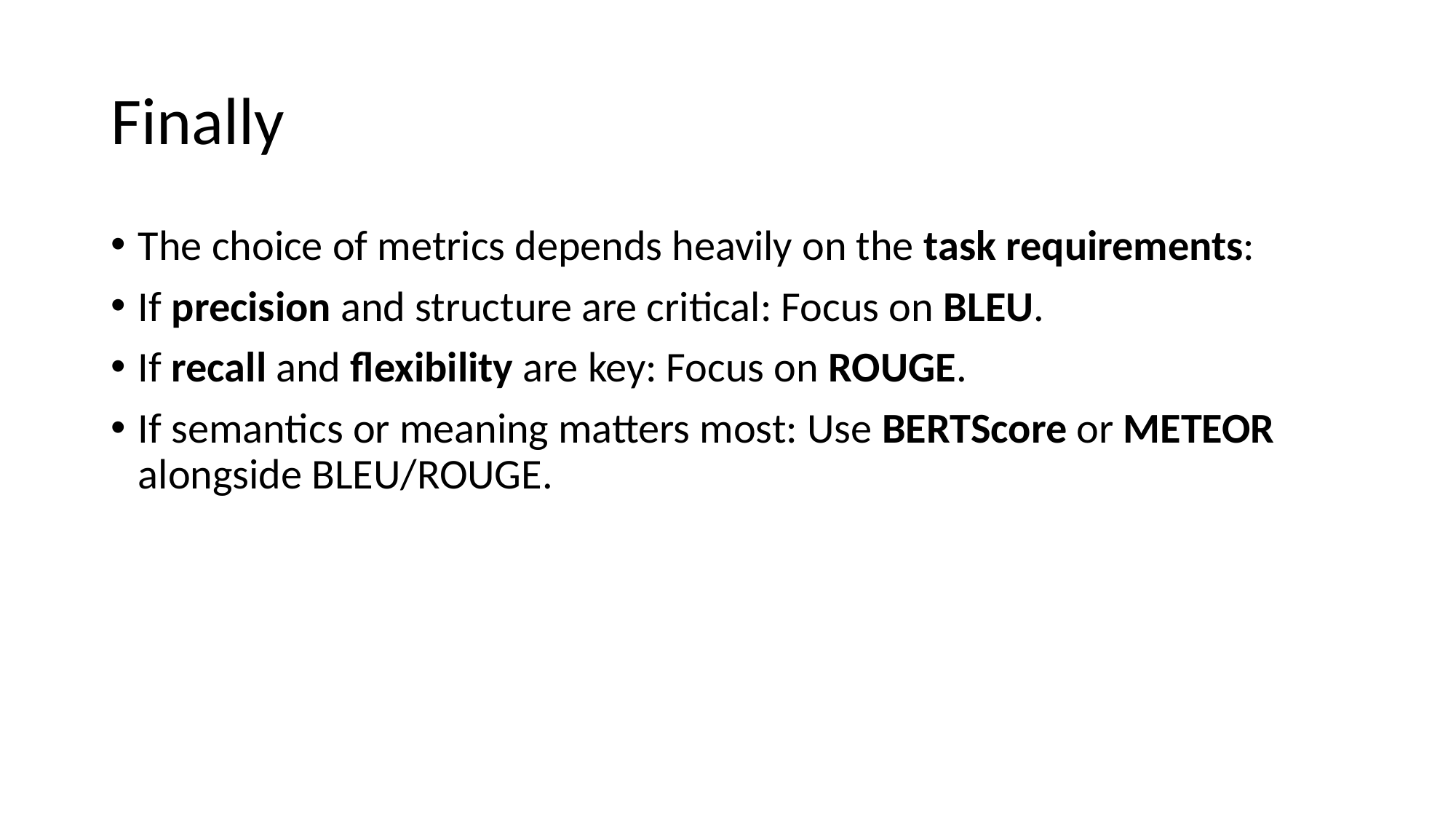

# Finally
The choice of metrics depends heavily on the task requirements:
If precision and structure are critical: Focus on BLEU.
If recall and flexibility are key: Focus on ROUGE.
If semantics or meaning matters most: Use BERTScore or METEOR alongside BLEU/ROUGE.